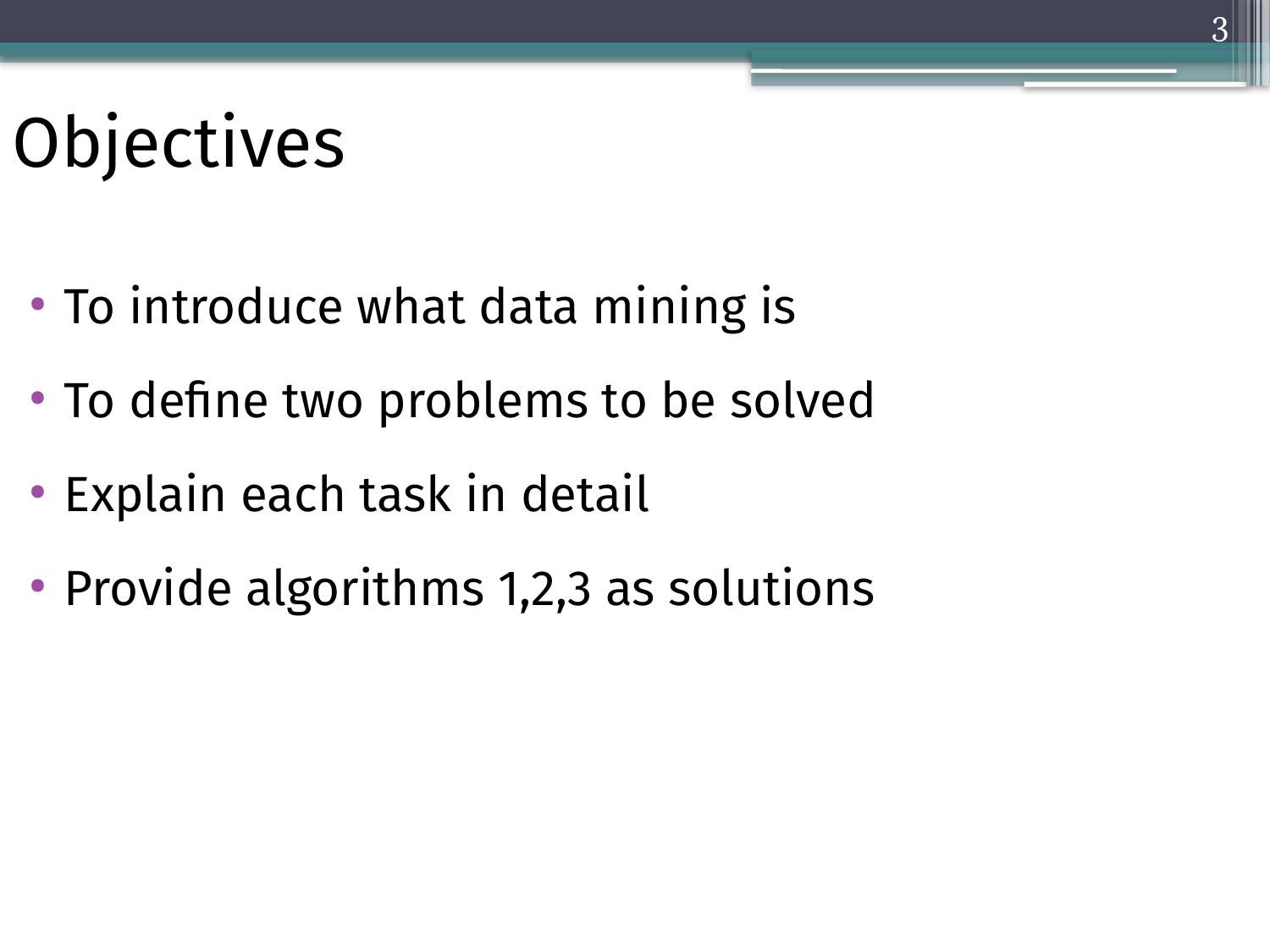

3
# Objectives
To introduce what data mining is
To define two problems to be solved
Explain each task in detail
Provide algorithms 1,2,3 as solutions